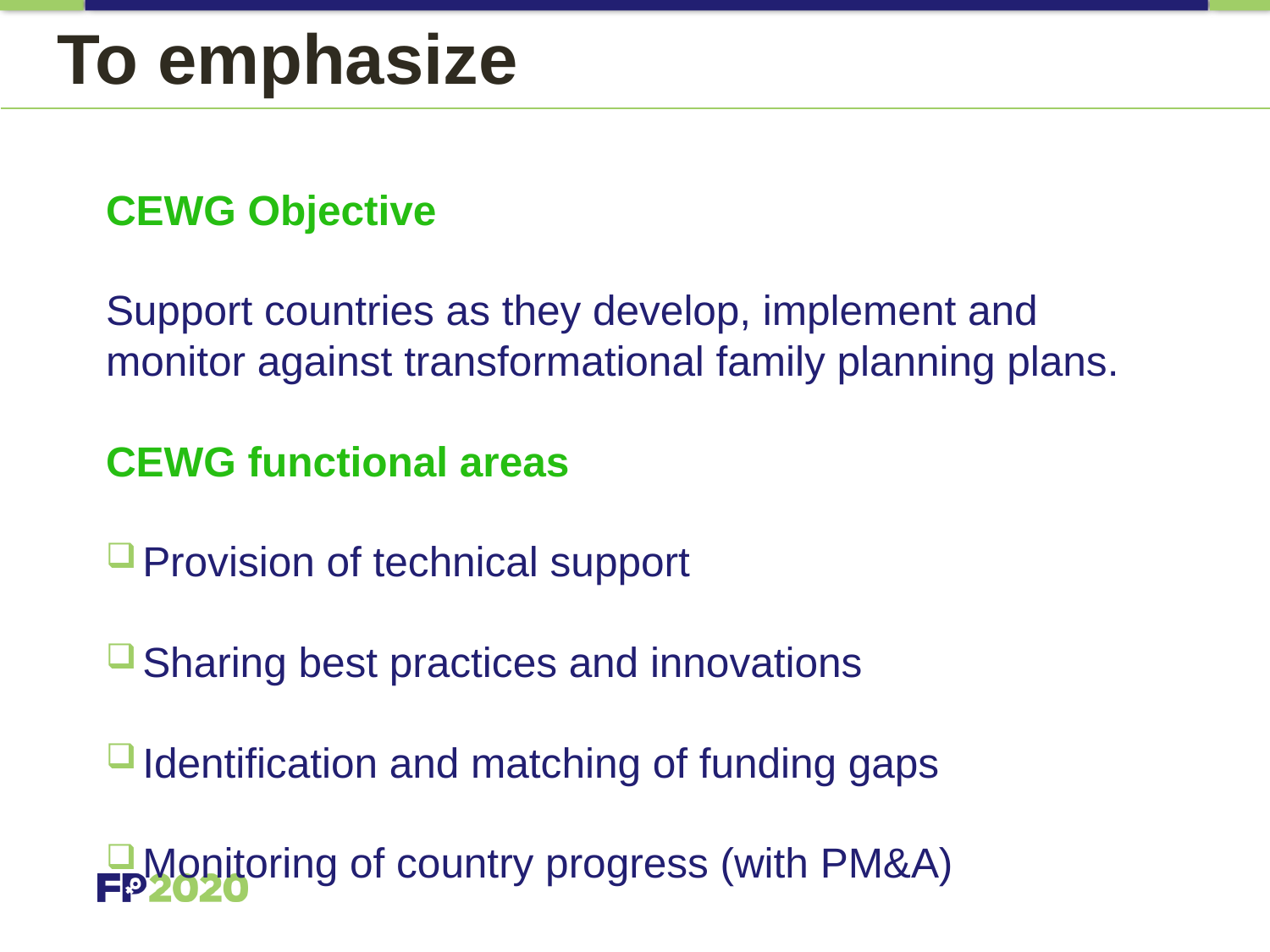

To emphasize

CEWG Objective

Support countries as they develop, implement and monitor against transformational family planning plans.

CEWG functional areas

Provision of technical support

Sharing best practices and innovations

Identification and matching of funding gaps

Monitoring of country progress (with PM&A)